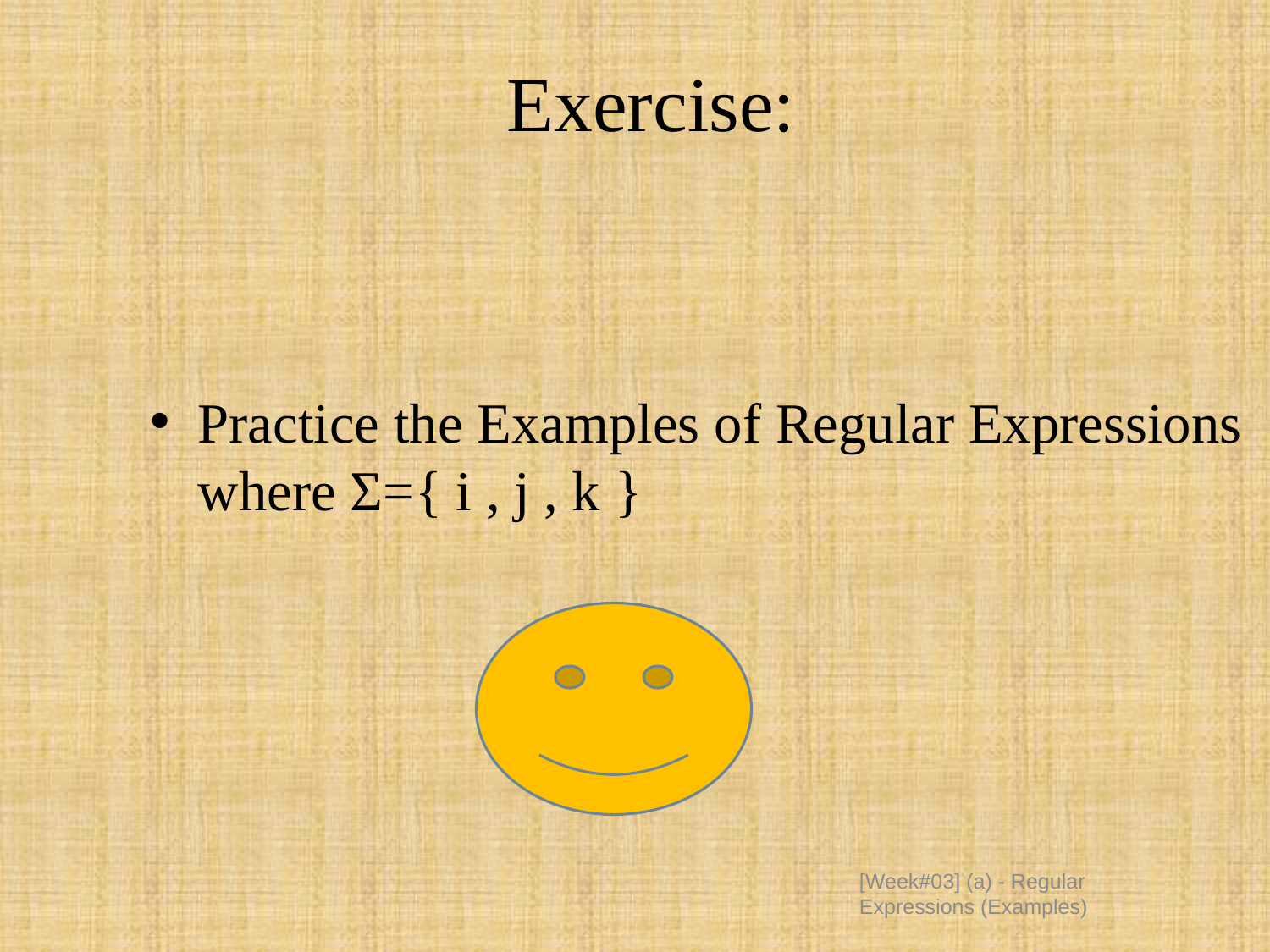

# Exercise:

Practice the Examples of Regular Expressions where Σ={ i , j , k }

[Week#03] (a) - Regular Expressions (Examples)